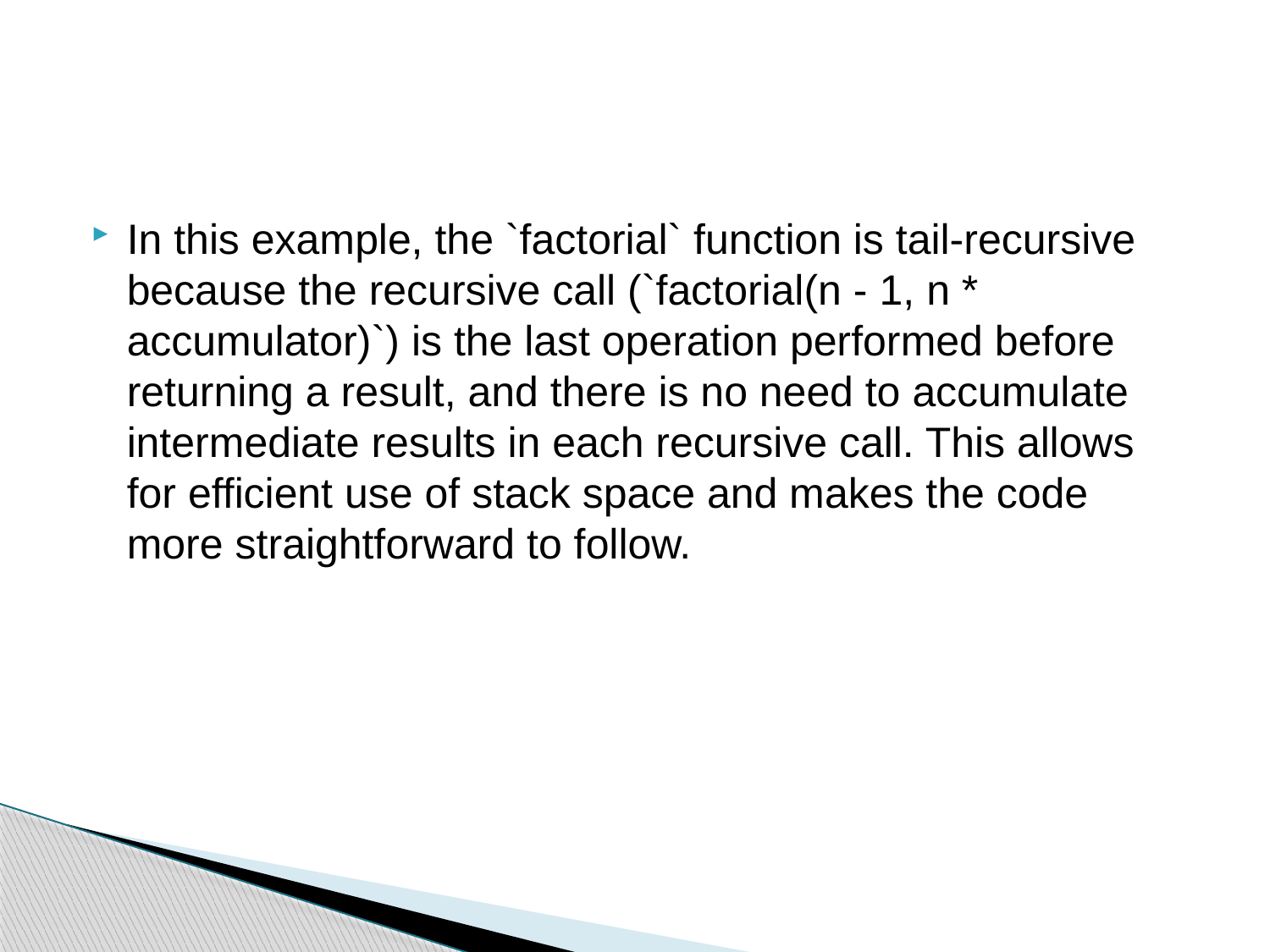

#
In this example, the `factorial` function is tail-recursive because the recursive call (`factorial(n - 1, n * accumulator)`) is the last operation performed before returning a result, and there is no need to accumulate intermediate results in each recursive call. This allows for efficient use of stack space and makes the code more straightforward to follow.